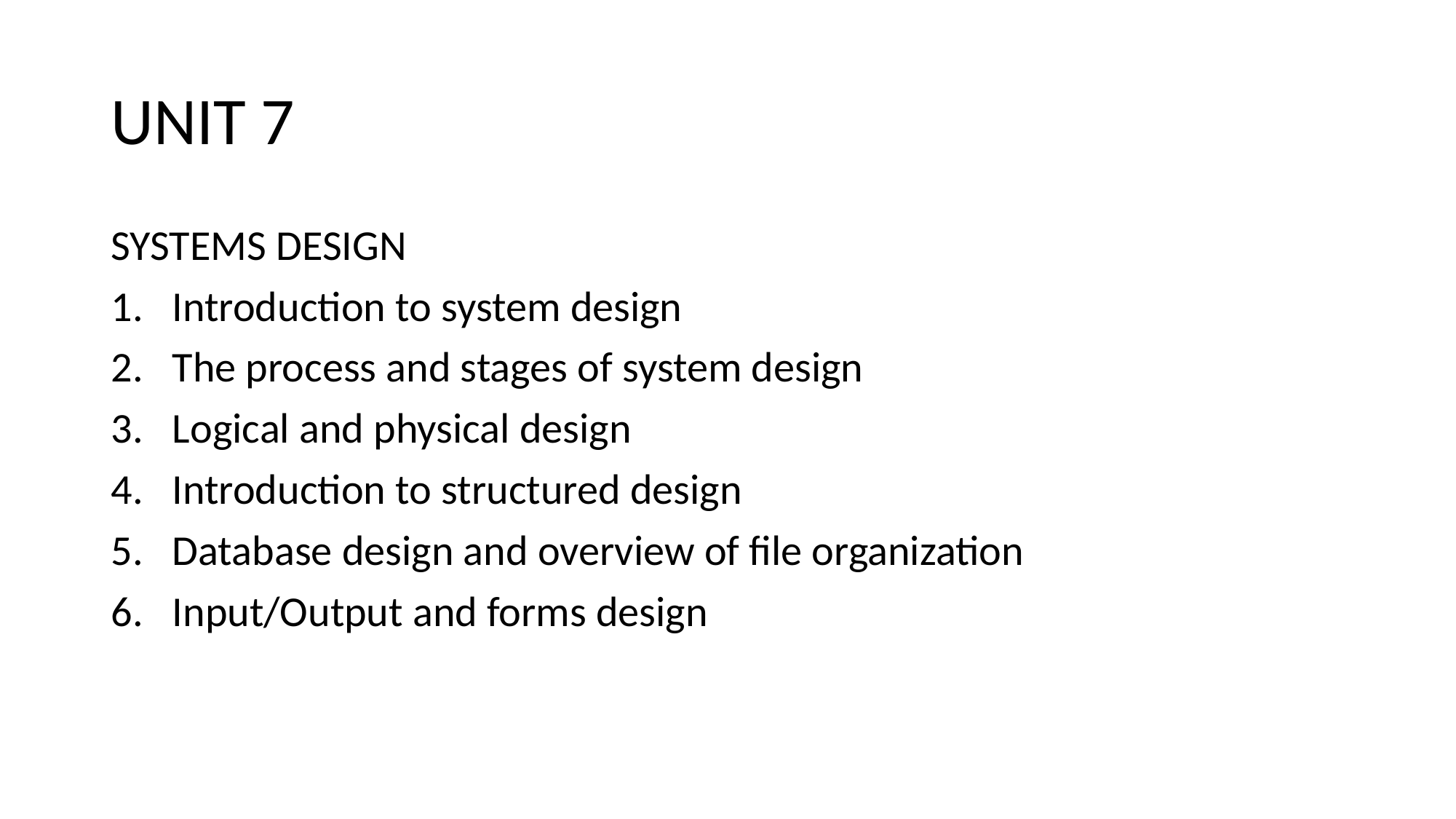

# UNIT 7
SYSTEMS DESIGN
Introduction to system design
The process and stages of system design
Logical and physical design
Introduction to structured design
Database design and overview of file organization
Input/Output and forms design